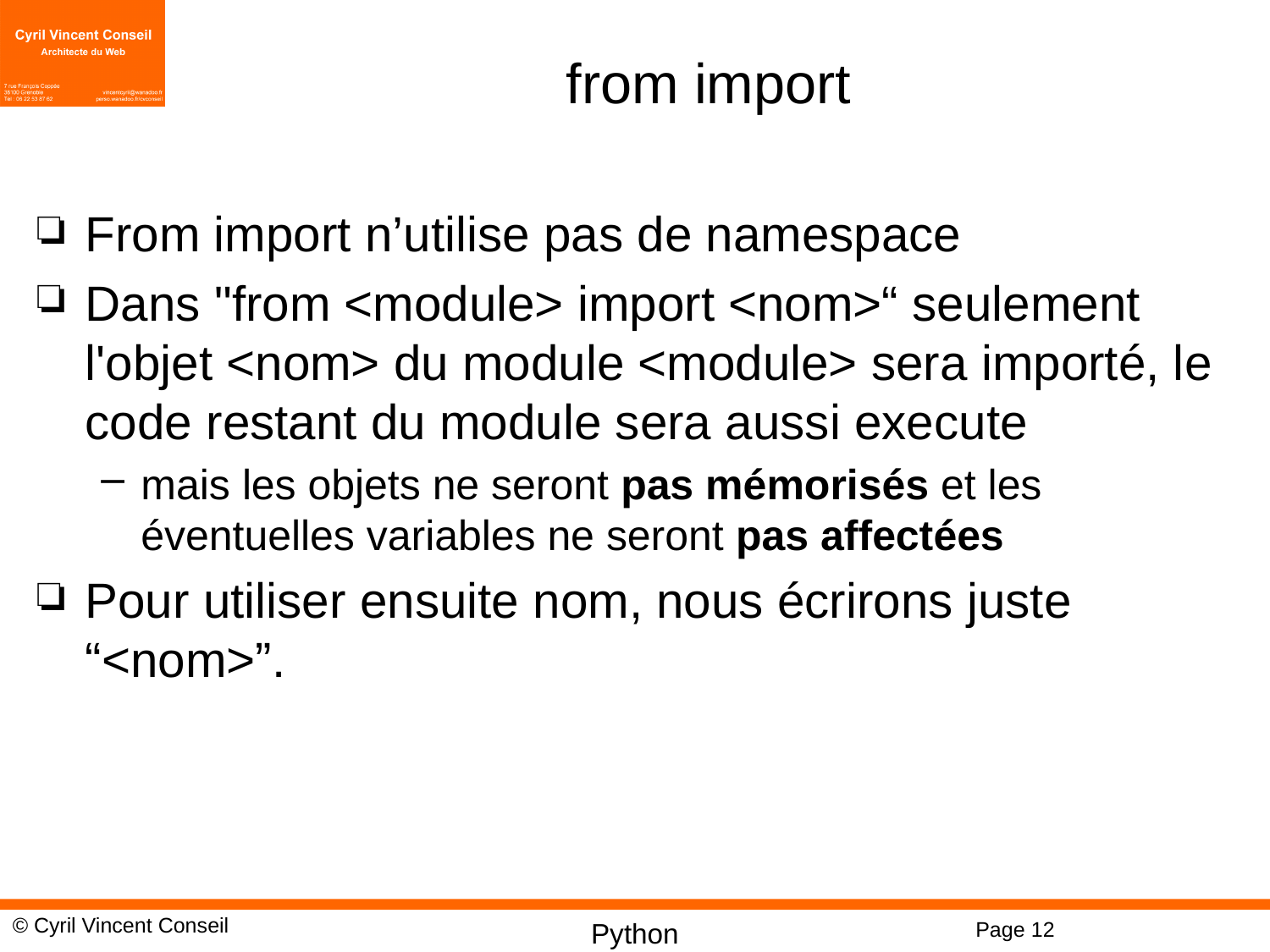

# from import
From import n’utilise pas de namespace
Dans "from <module> import <nom>“ seulement l'objet <nom> du module <module> sera importé, le code restant du module sera aussi execute
mais les objets ne seront pas mémorisés et les éventuelles variables ne seront pas affectées
Pour utiliser ensuite nom, nous écrirons juste “<nom>”.